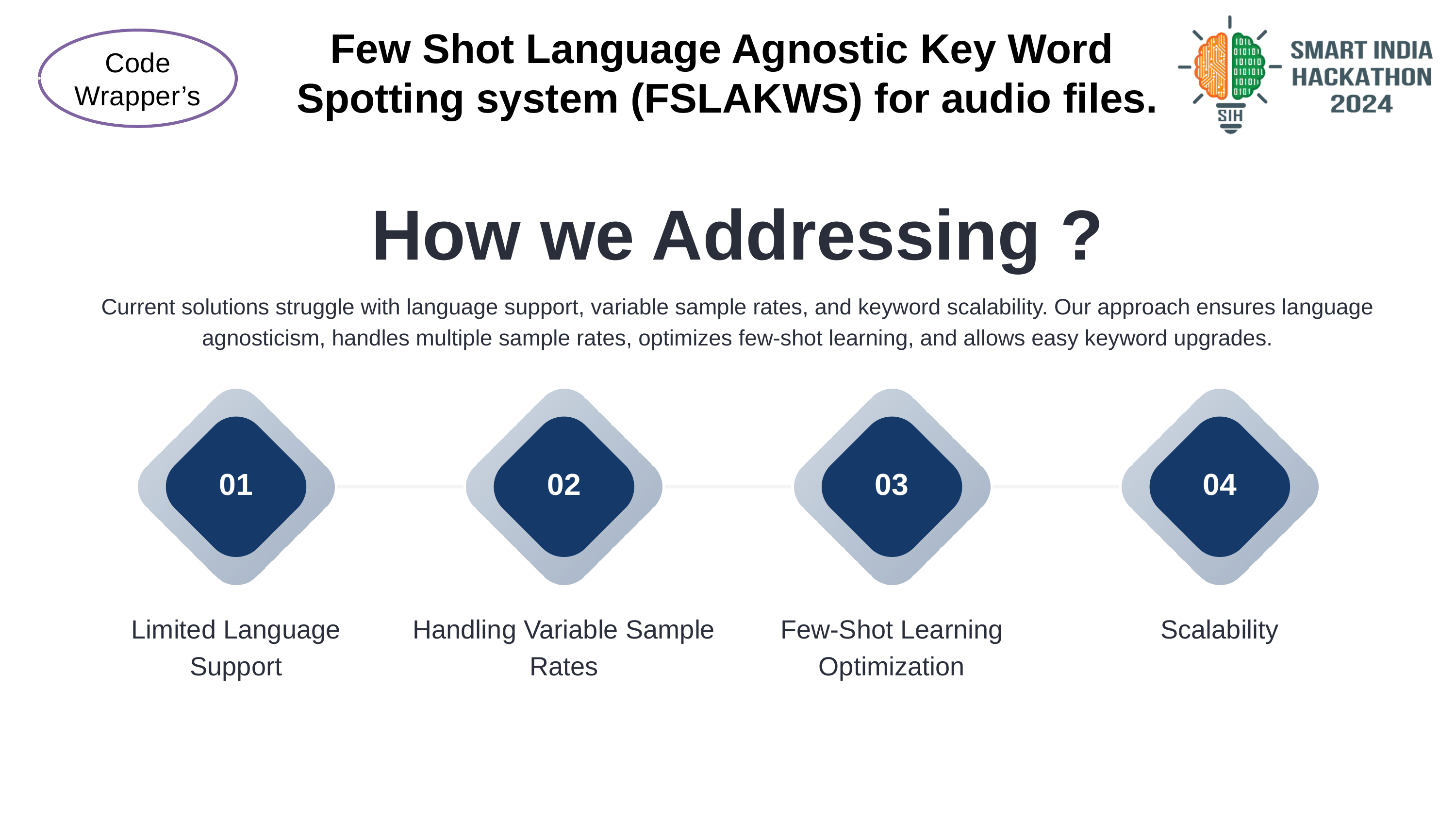

Few Shot Language Agnostic Key Word
Spotting system (FSLAKWS) for audio files.

Code
Wrapper’s

How we Addressing ?
Current solutions struggle with language support, variable sample rates, and keyword scalability. Our approach ensures language agnosticism, handles multiple sample rates, optimizes few-shot learning, and allows easy keyword upgrades.

01

02

03

04

Limited Language Support
Handling Variable Sample Rates
Few-Shot Learning Optimization
Scalability